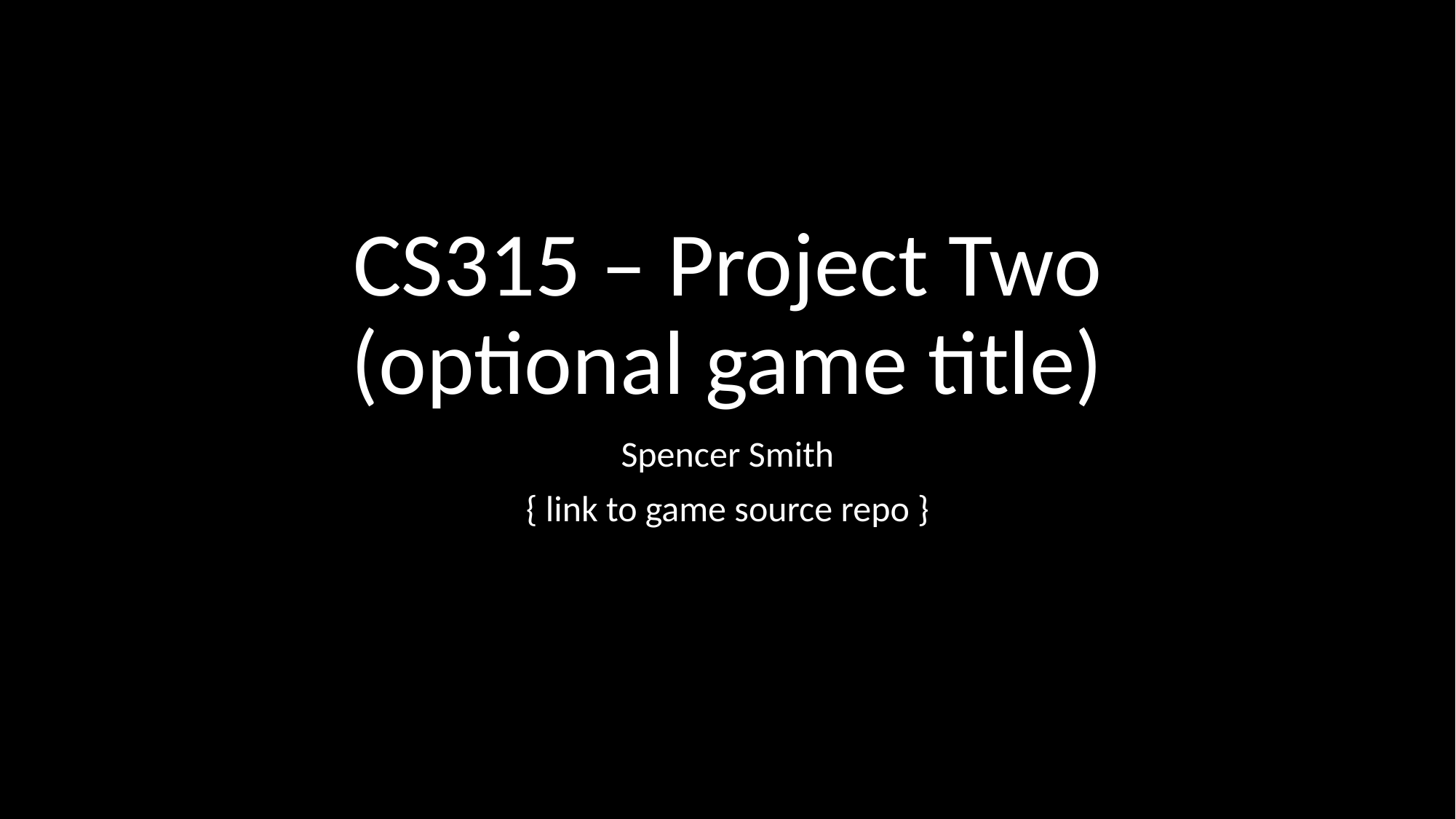

# CS315 – Project Two (optional game title)
Spencer Smith
{ link to game source repo }